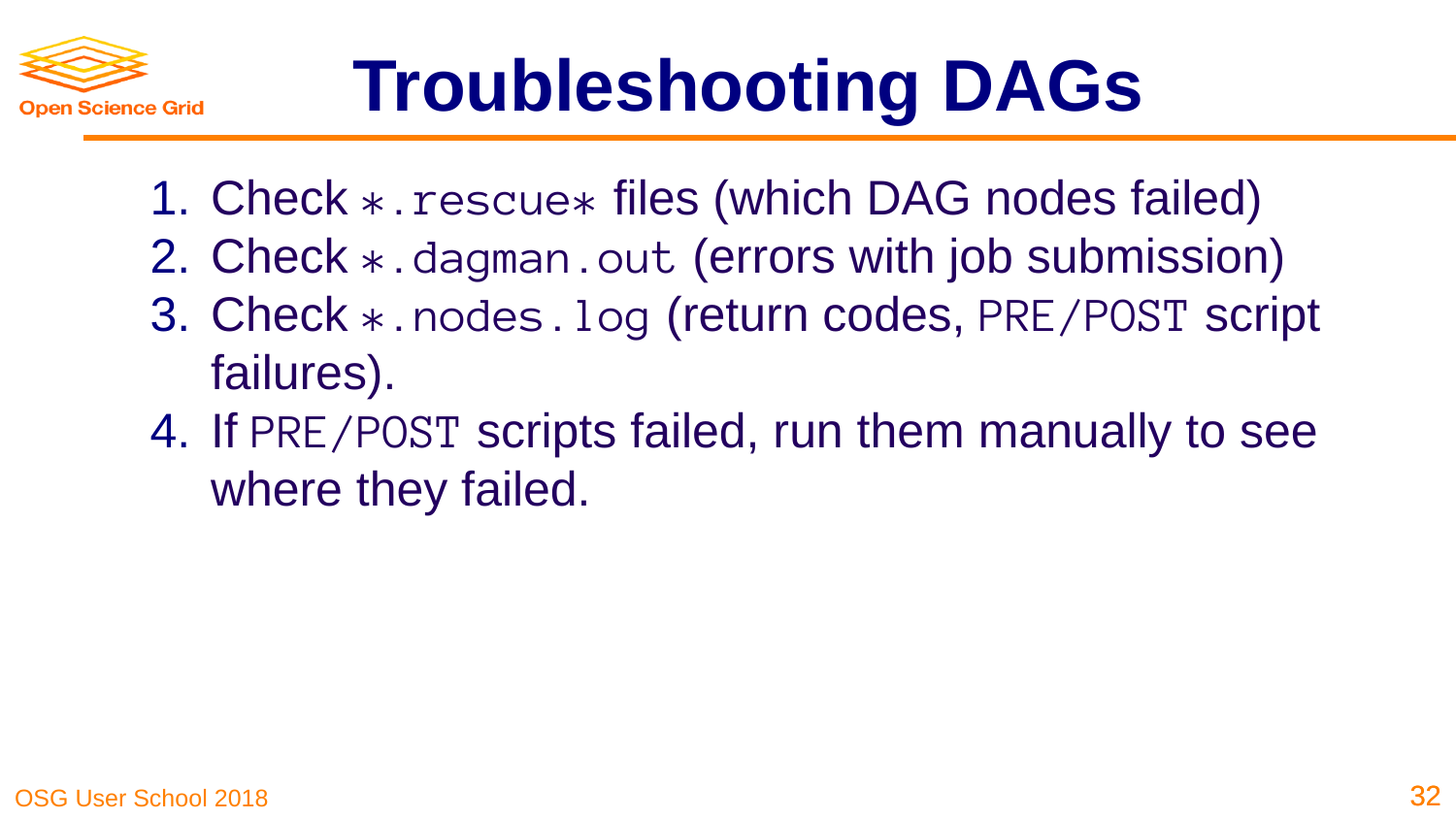

# Troubleshooting DAGs
Check *.rescue* files (which DAG nodes failed)
Check *.dagman.out (errors with job submission)
Check *.nodes.log (return codes, PRE/POST script failures).
If PRE/POST scripts failed, run them manually to see where they failed.
32
32